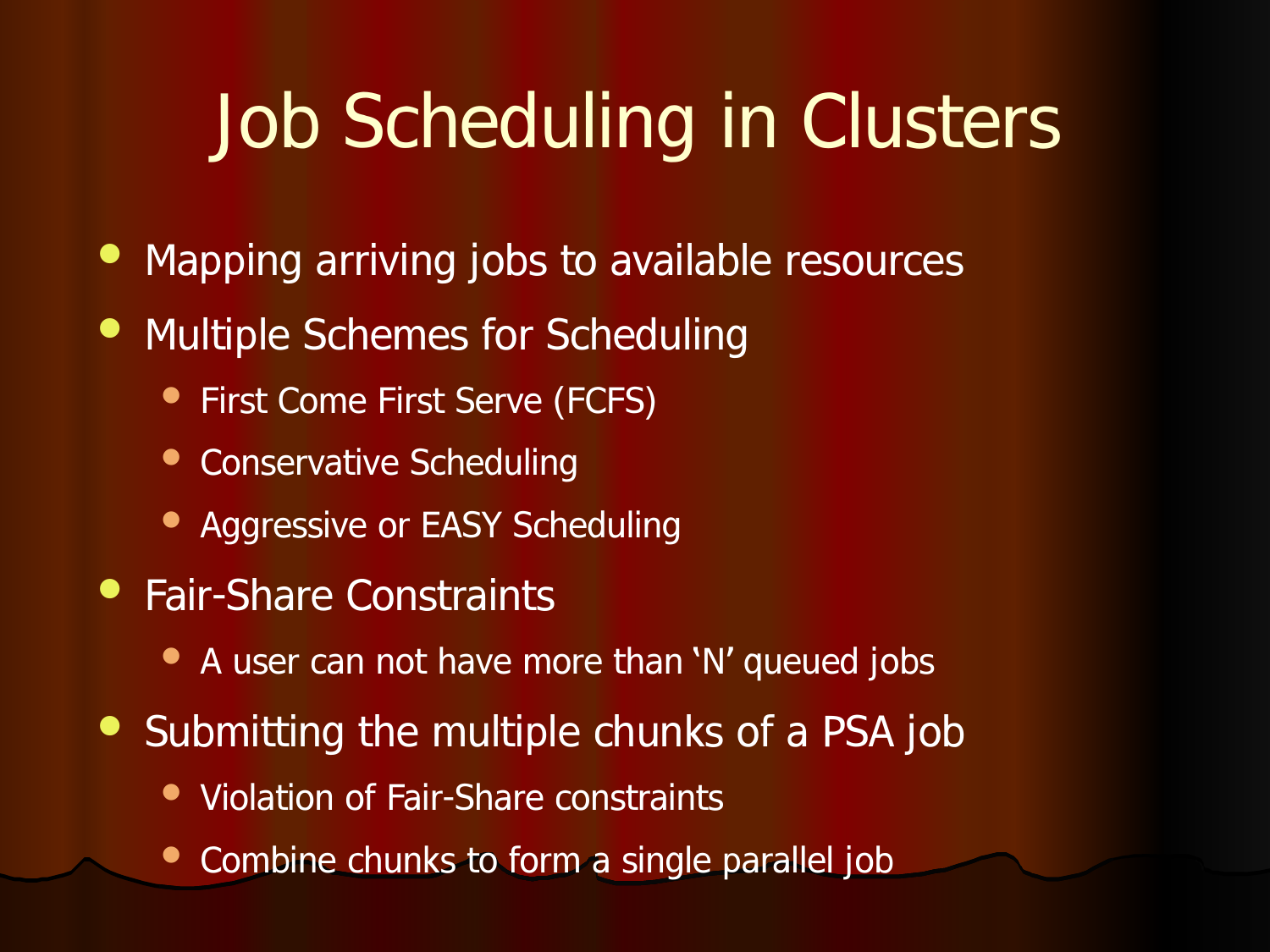

# Job Scheduling in Clusters
Mapping arriving jobs to available resources
Multiple Schemes for Scheduling
First Come First Serve (FCFS)
Conservative Scheduling
Aggressive or EASY Scheduling
Fair-Share Constraints
A user can not have more than ‘N’ queued jobs
Submitting the multiple chunks of a PSA job
Violation of Fair-Share constraints
Combine chunks to form a single parallel job